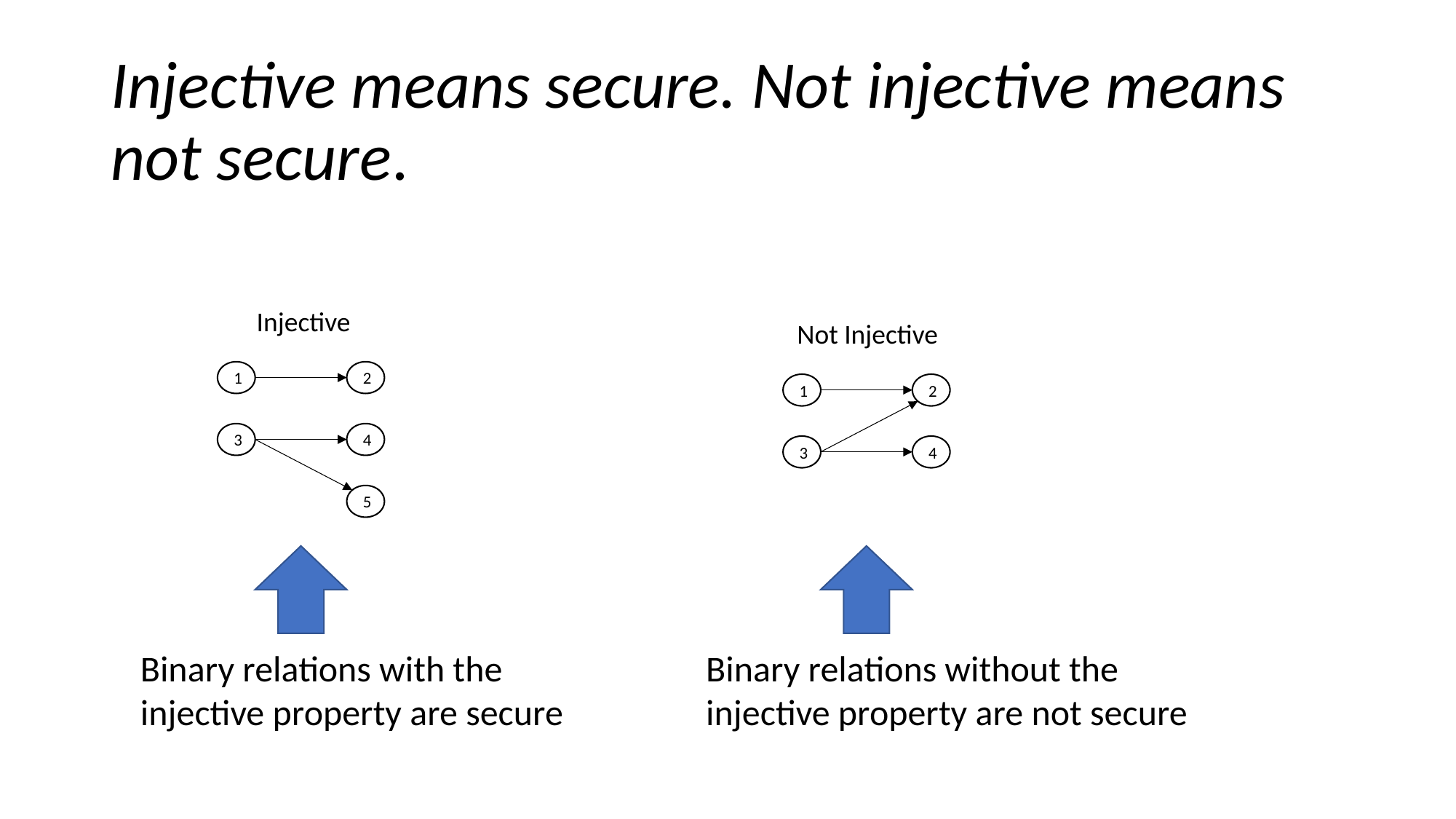

# Injective means secure. Not injective means not secure.
Injective
1
2
3
4
5
Not Injective
1
2
3
4

Binary relations with the injective property are secure
Binary relations without the injective property are not secure